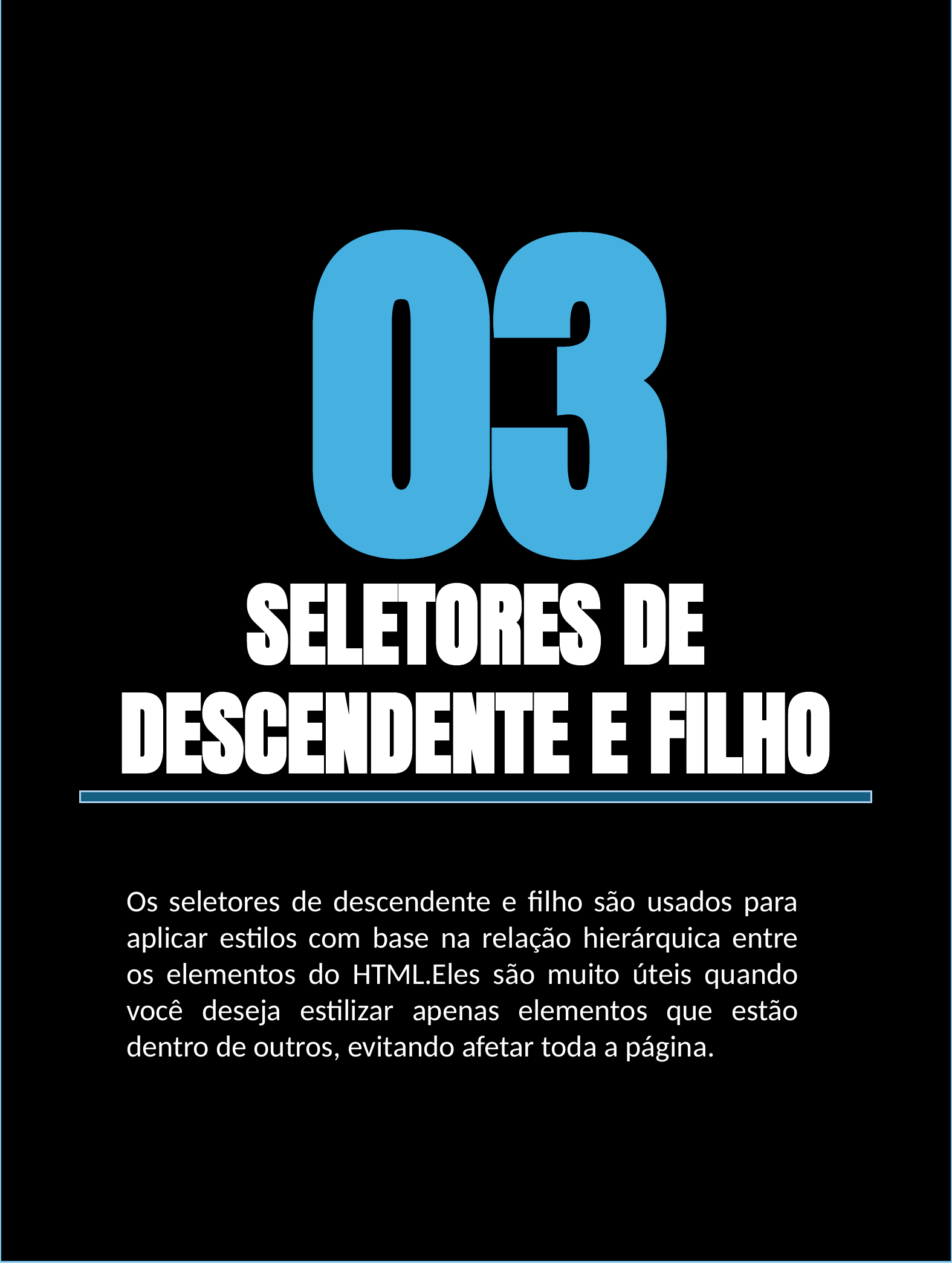

03
SELETORES DE DESCENDENTE E FILHO

Os seletores de descendente e filho são usados para aplicar estilos com base na relação hierárquica entre os elementos do HTML.Eles são muito úteis quando você deseja estilizar apenas elementos que estão dentro de outros, evitando afetar toda a página.
SELETORES CSS PARA JEDIS - MARCOS
8